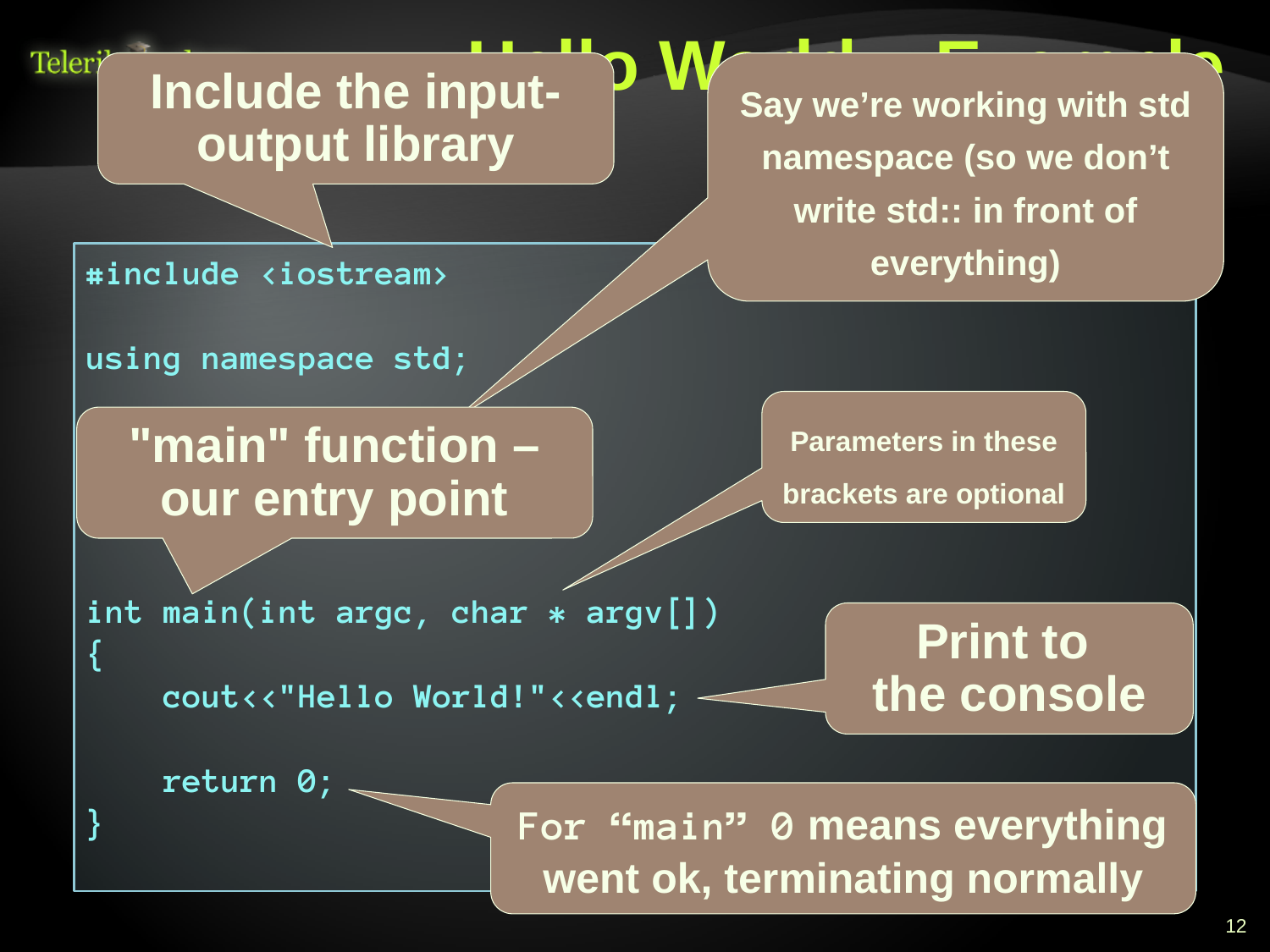

# Hello World – Example
Include the input-output library
Say we’re working with std namespace (so we don’t write std:: in front of everything)
#include <iostream>

using namespace std;

int main(int argc, char * argv[])
{
    cout<<"Hello World!"<<endl;

    return 0;
}

Parameters in these brackets are optional
"main" function – our entry point
Print to
the console
For “main” 0 means everything went ok, terminating normally
12